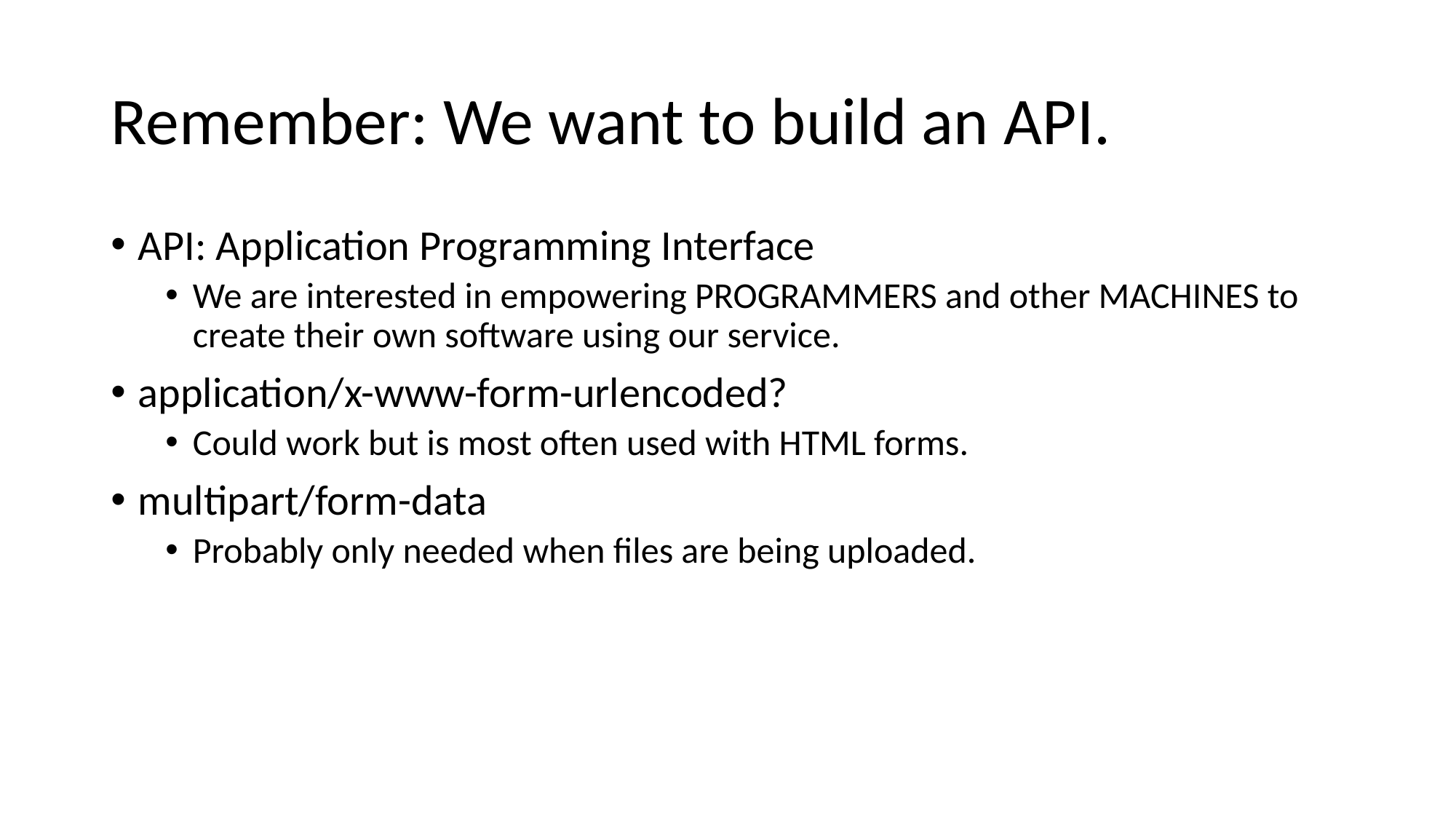

# Remember: We want to build an API.
API: Application Programming Interface
We are interested in empowering PROGRAMMERS and other MACHINES to create their own software using our service.
application/x-www-form-urlencoded?
Could work but is most often used with HTML forms.
multipart/form-data
Probably only needed when files are being uploaded.